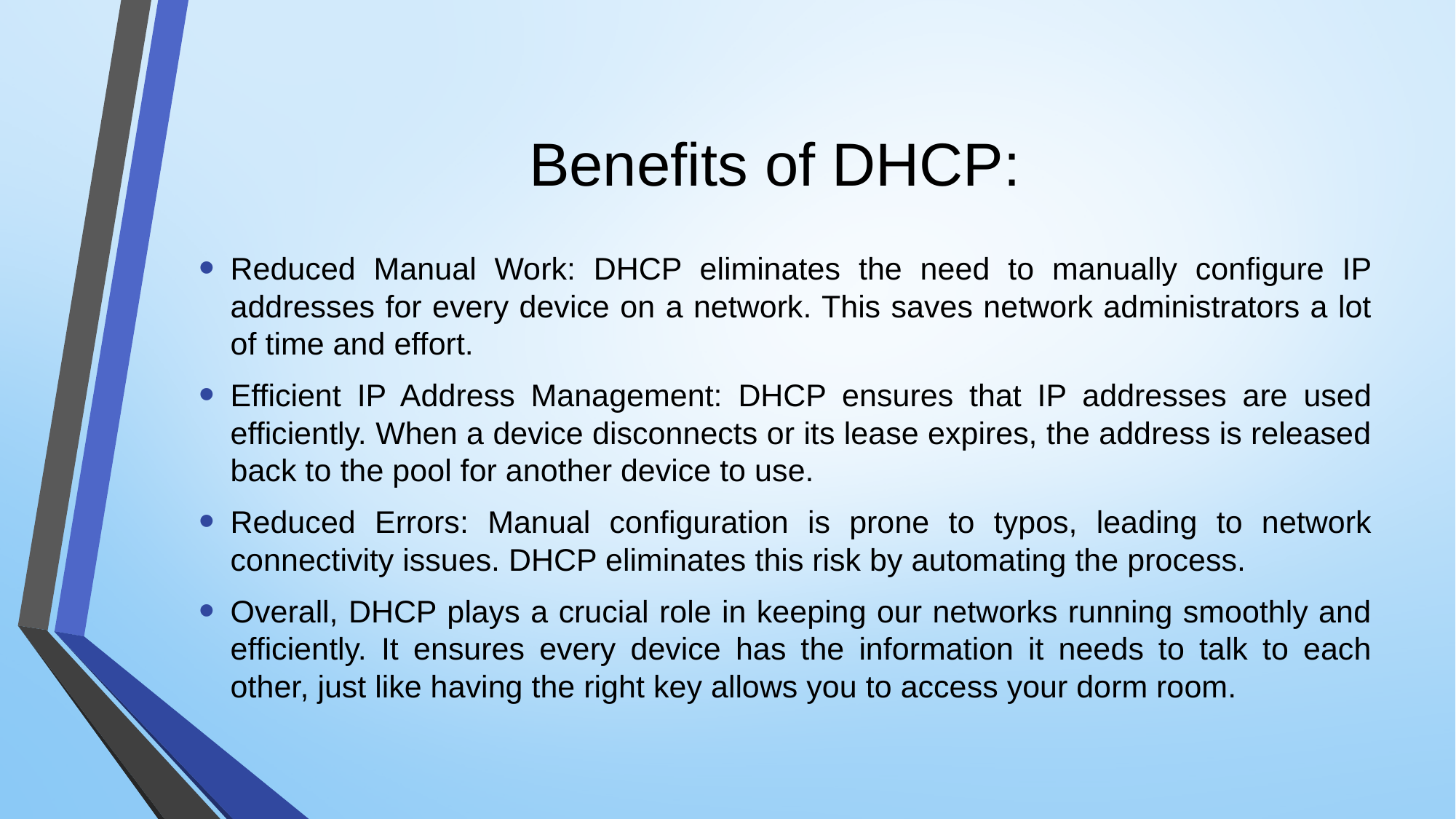

# Benefits of DHCP:

Reduced Manual Work: DHCP eliminates the need to manually configure IP addresses for every device on a network. This saves network administrators a lot of time and effort.
Efficient IP Address Management: DHCP ensures that IP addresses are used efficiently. When a device disconnects or its lease expires, the address is released back to the pool for another device to use.
Reduced Errors: Manual configuration is prone to typos, leading to network connectivity issues. DHCP eliminates this risk by automating the process.
Overall, DHCP plays a crucial role in keeping our networks running smoothly and efficiently. It ensures every device has the information it needs to talk to each other, just like having the right key allows you to access your dorm room.